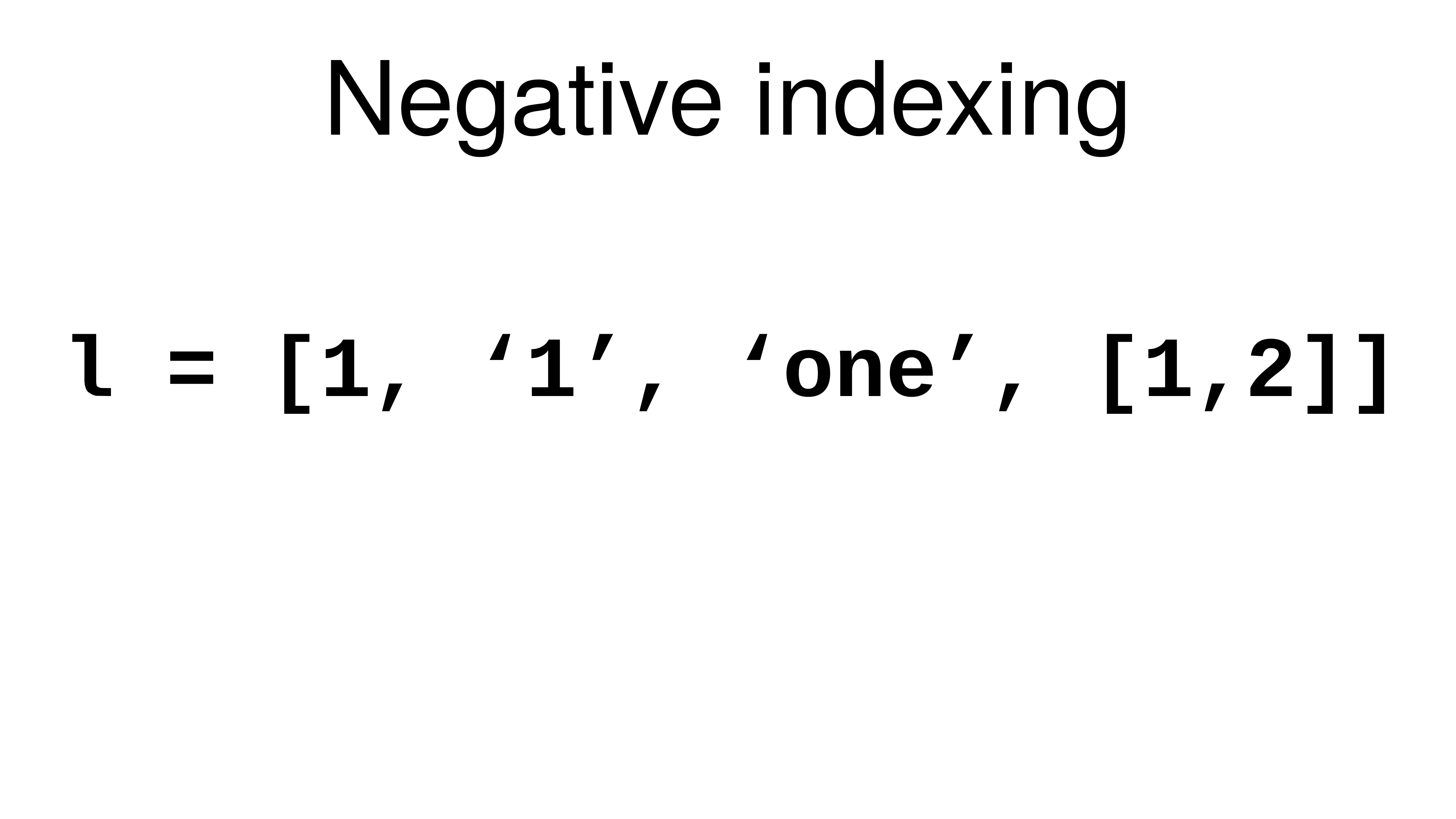

# Negative indexing
l = [1, ‘1’, ‘one’, [1,2]]